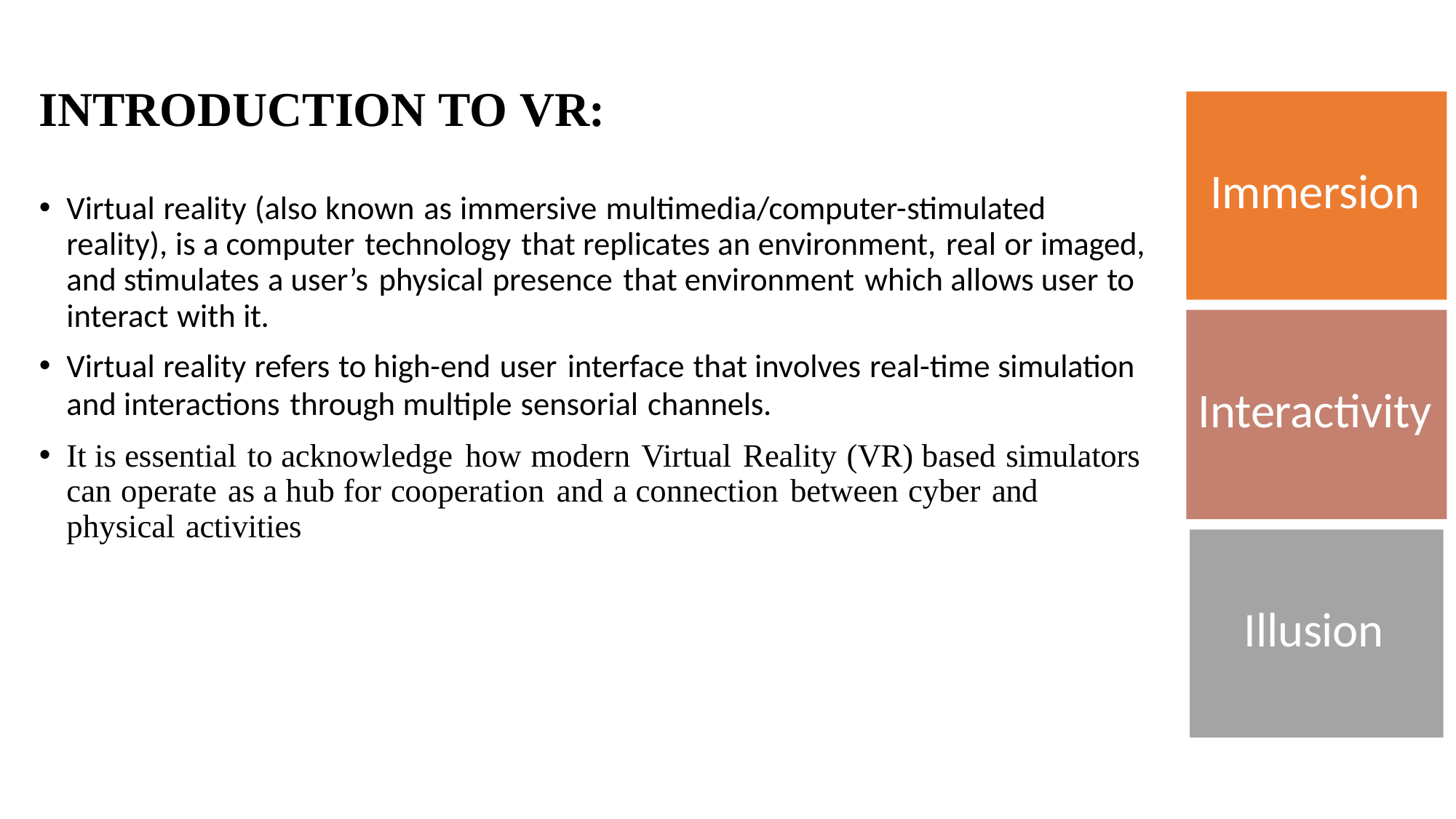

# INTRODUCTION TO VR:

Immersion
Virtual reality (also known as immersive multimedia/computer-stimulated reality), is a computer technology that replicates an environment, real or imaged, and stimulates a user’s physical presence that environment which allows user to interact with it.
Virtual reality refers to high-end user interface that involves real-time simulation
and interactions through multiple sensorial channels.
It is essential to acknowledge how modern Virtual Reality (VR) based simulators can operate as a hub for cooperation and a connection between cyber and physical activities

Interactivity

Illusion